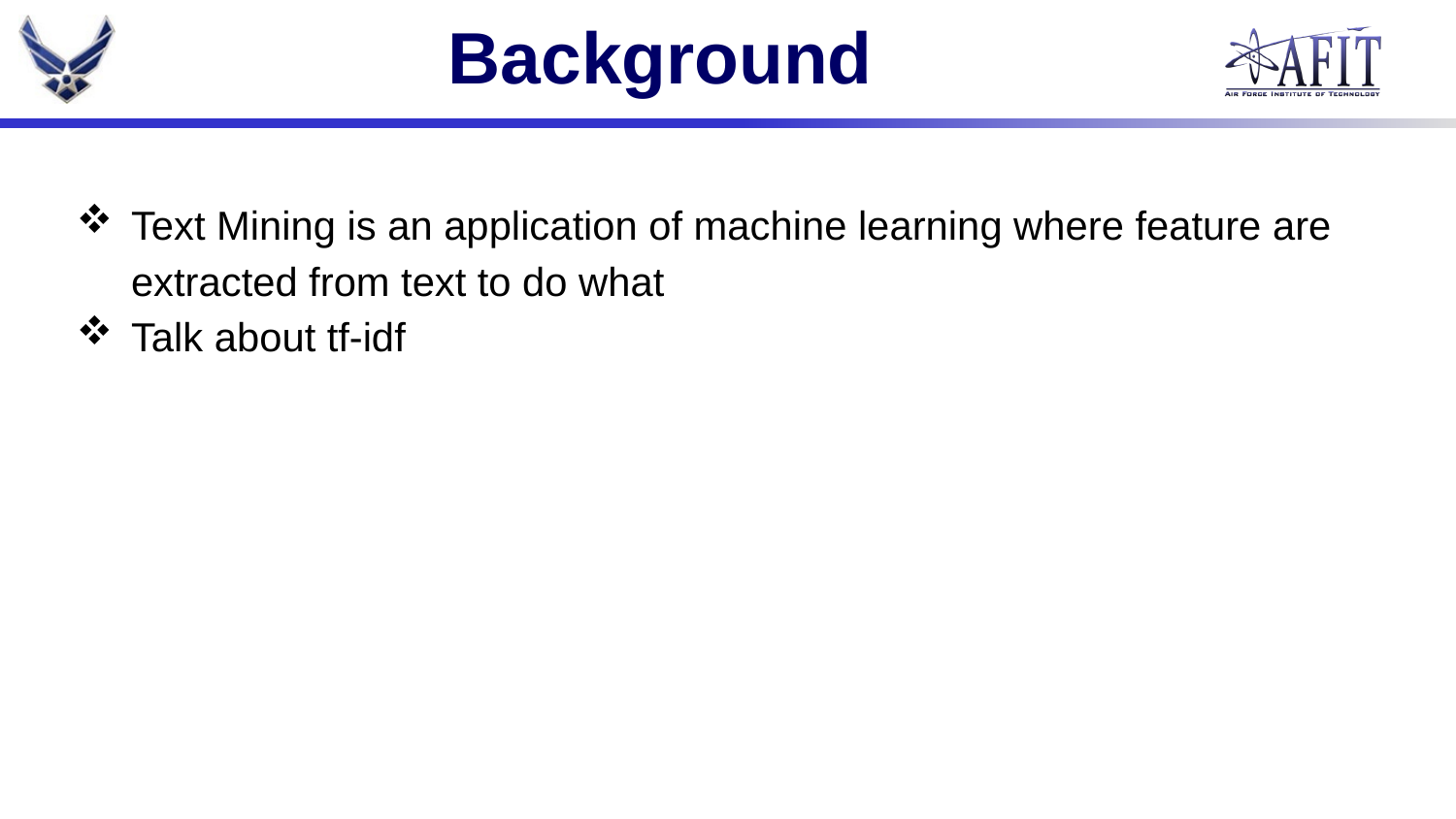

# Background
Text Mining is an application of machine learning where feature are extracted from text to do what
Talk about tf-idf